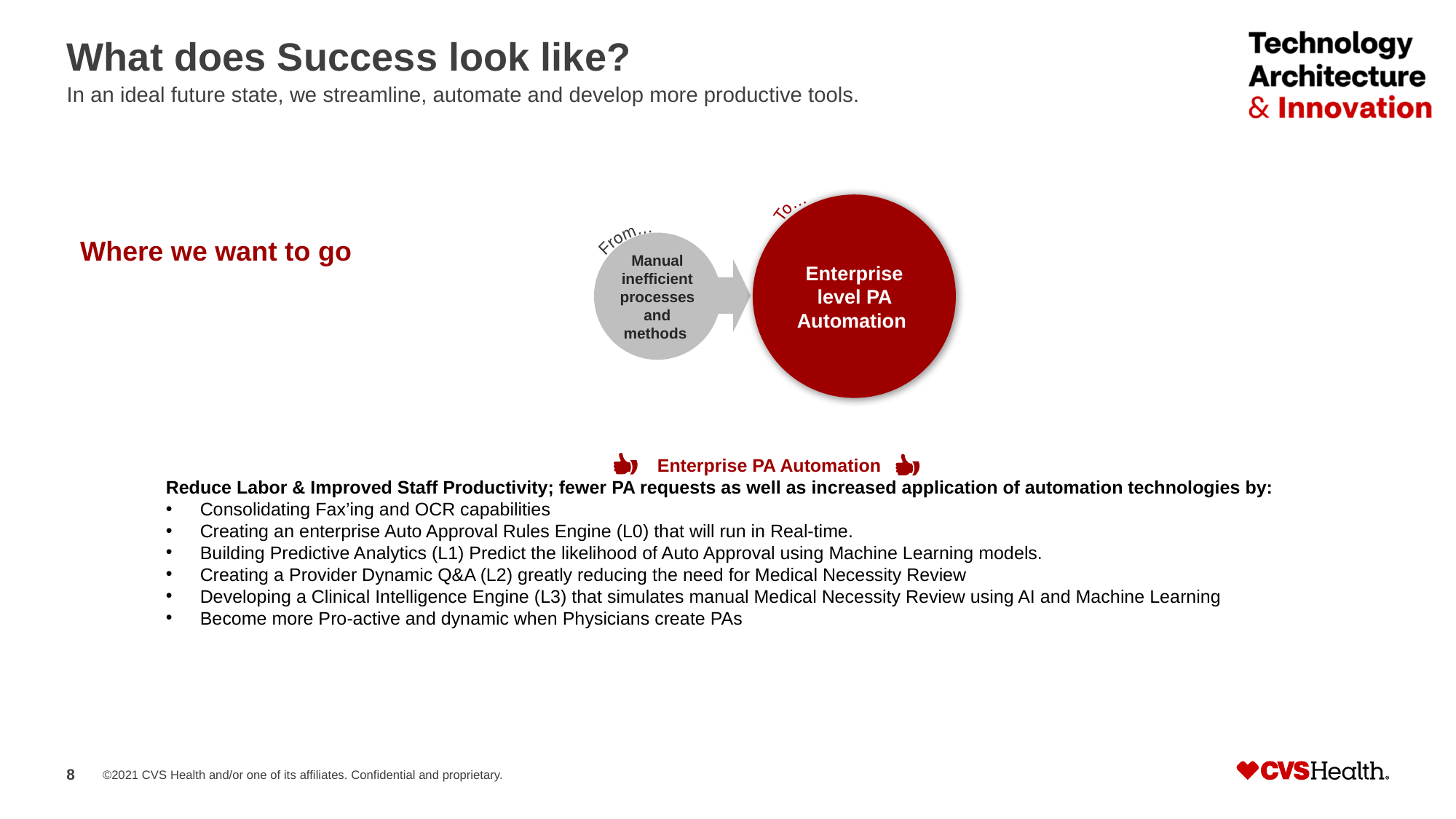

# What does Success look like?
In an ideal future state, we streamline, automate and develop more productive tools.
To…
Enterprise level PA Automation
From…
Manual inefficient processes and methods

Where we want to go

Enterprise PA Automation
Reduce Labor & Improved Staff Productivity; fewer PA requests as well as increased application of automation technologies by:
Consolidating Fax’ing and OCR capabilities
Creating an enterprise Auto Approval Rules Engine (L0) that will run in Real-time.
Building Predictive Analytics (L1) Predict the likelihood of Auto Approval using Machine Learning models.
Creating a Provider Dynamic Q&A (L2) greatly reducing the need for Medical Necessity Review
Developing a Clinical Intelligence Engine (L3) that simulates manual Medical Necessity Review using AI and Machine Learning
Become more Pro-active and dynamic when Physicians create PAs